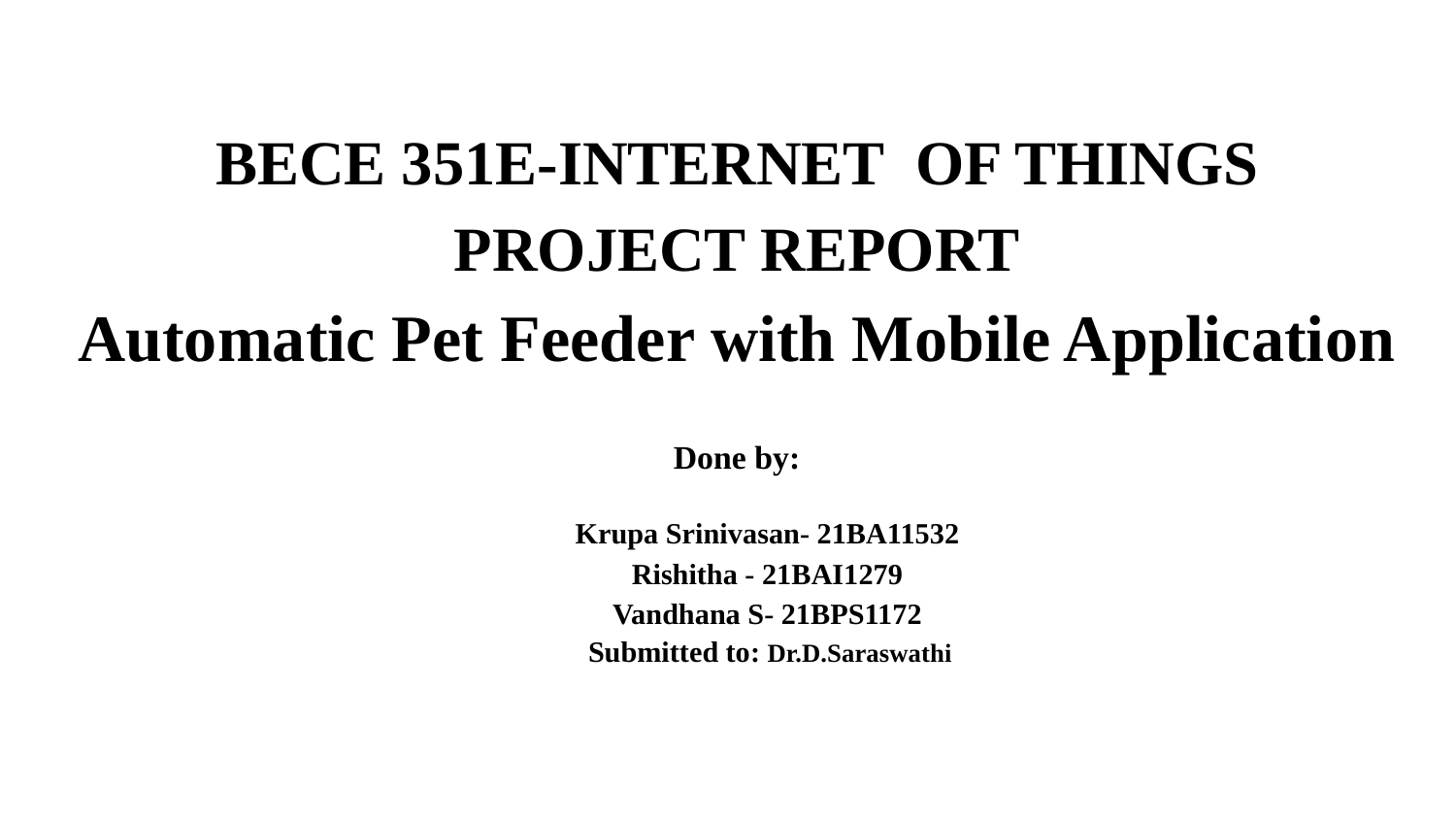

# BECE 351E-INTERNET  OF THINGS
PROJECT REPORT
Automatic Pet Feeder with Mobile Application
Done by:

Krupa Srinivasan- 21BA11532
Rishitha - 21BAI1279
Vandhana S- 21BPS1172
          Submitted to:  Dr.D.Saraswathi